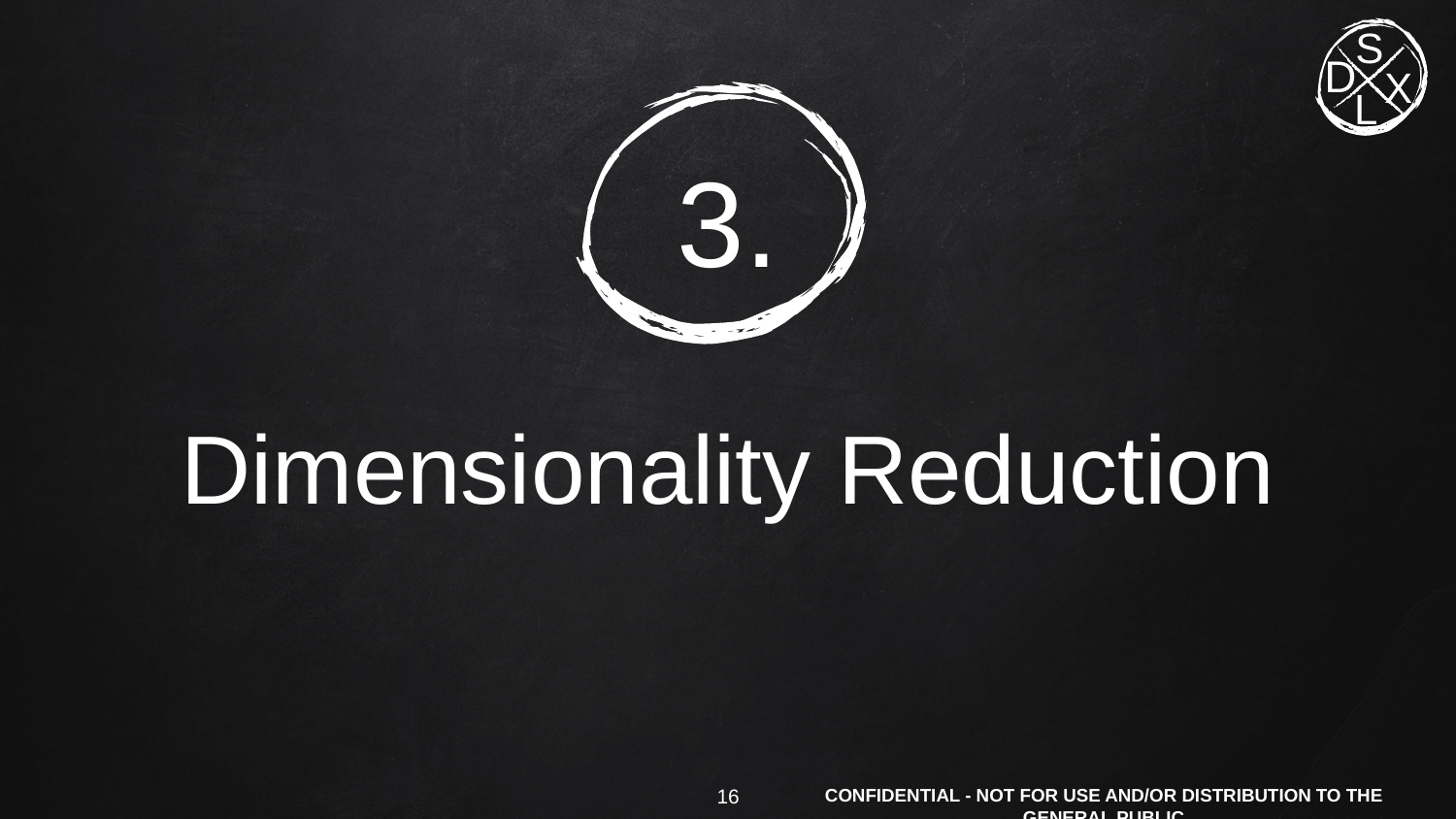

# 3.

Dimensionality Reduction

16
CONFIDENTIAL - NOT FOR USE AND/OR DISTRIBUTION TO THE GENERAL PUBLIC